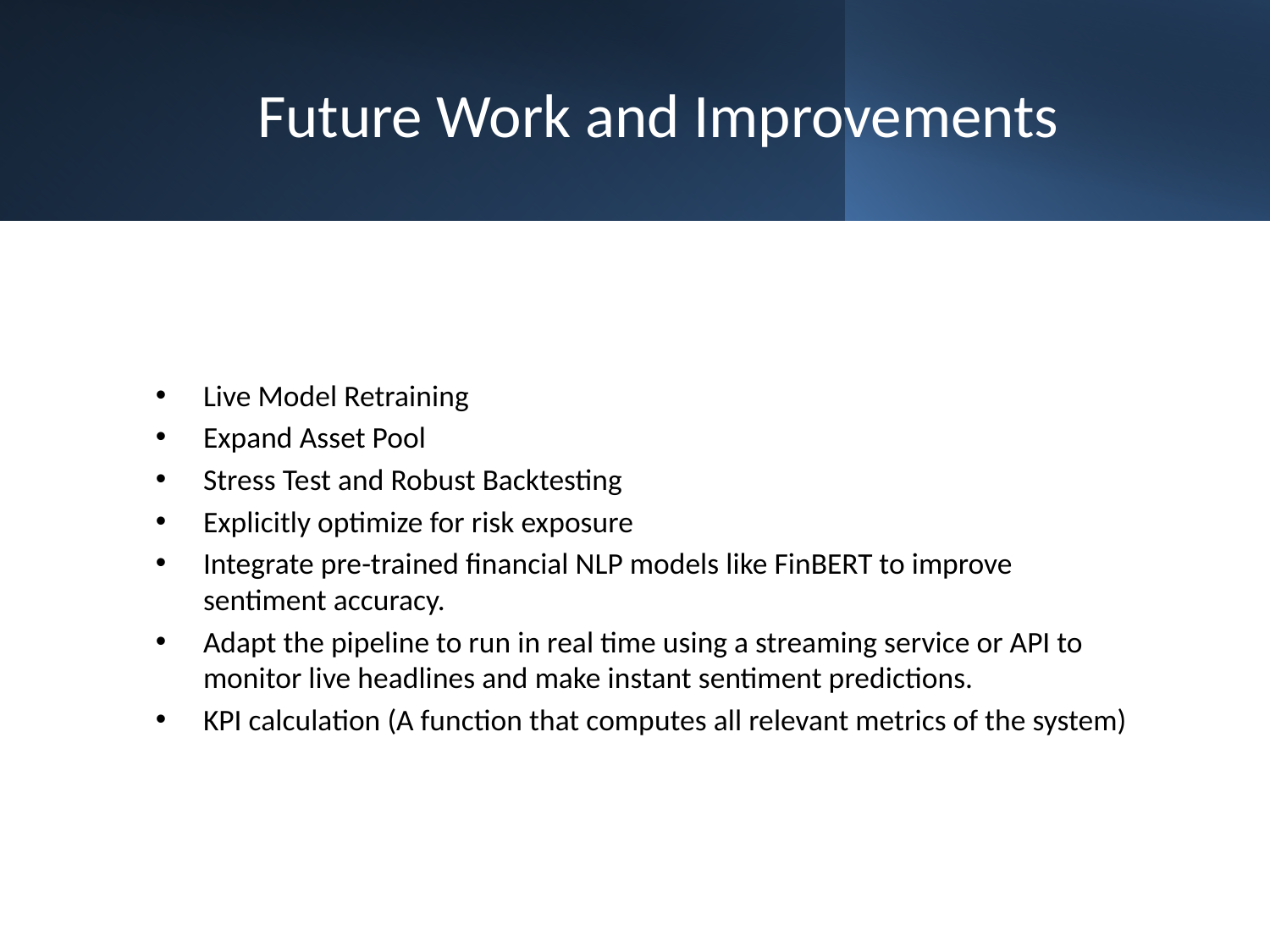

# Future Work and Improvements
Live Model Retraining
Expand Asset Pool
Stress Test and Robust Backtesting
Explicitly optimize for risk exposure
Integrate pre-trained financial NLP models like FinBERT to improve sentiment accuracy.
Adapt the pipeline to run in real time using a streaming service or API to monitor live headlines and make instant sentiment predictions.
KPI calculation (A function that computes all relevant metrics of the system)